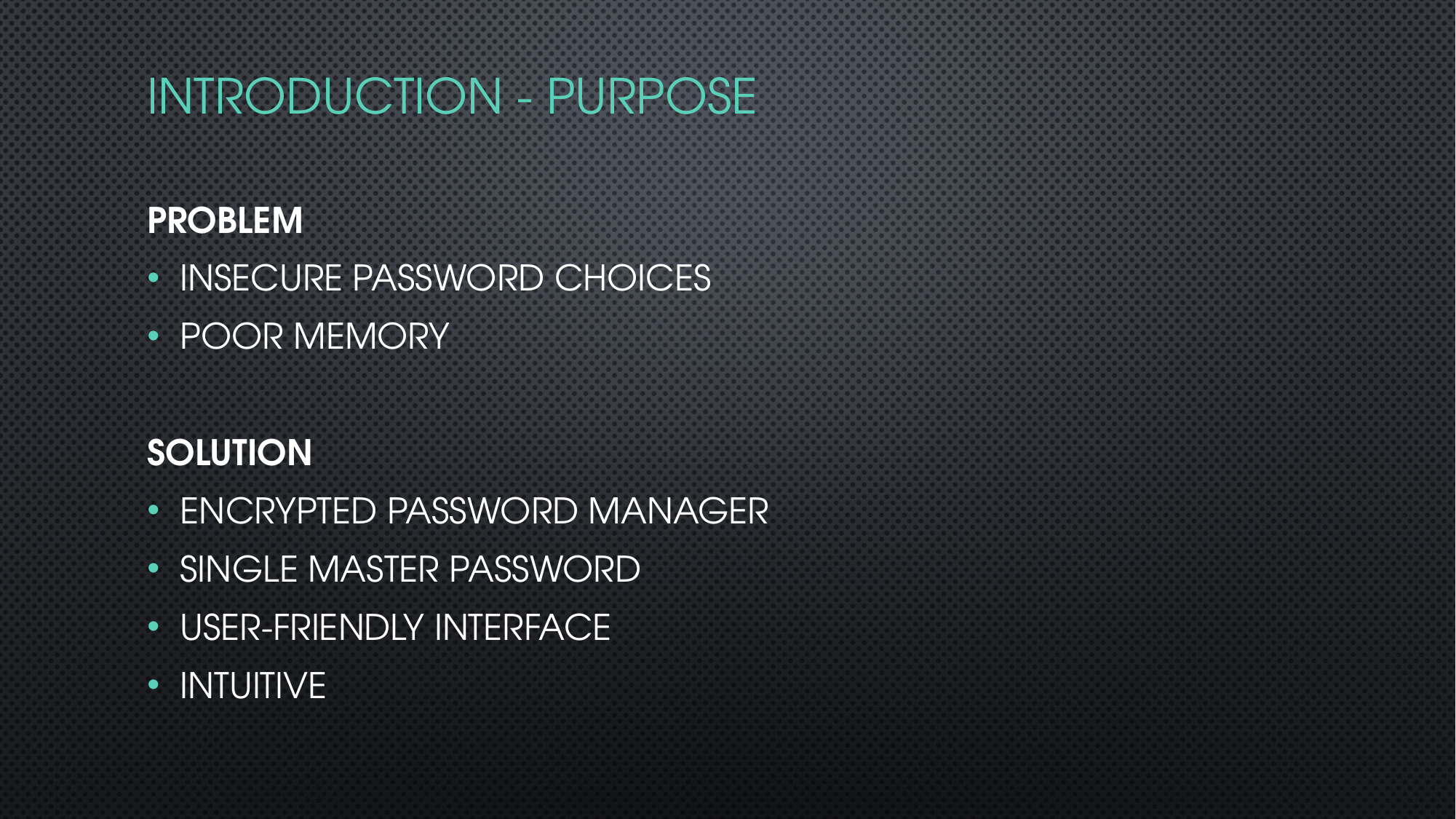

# Introduction - purpose
PROBLEM
Insecure password choices
Poor memory

SOLUTION
Encrypted password manager
Single Master Password
User-friendly interface
Intuitive